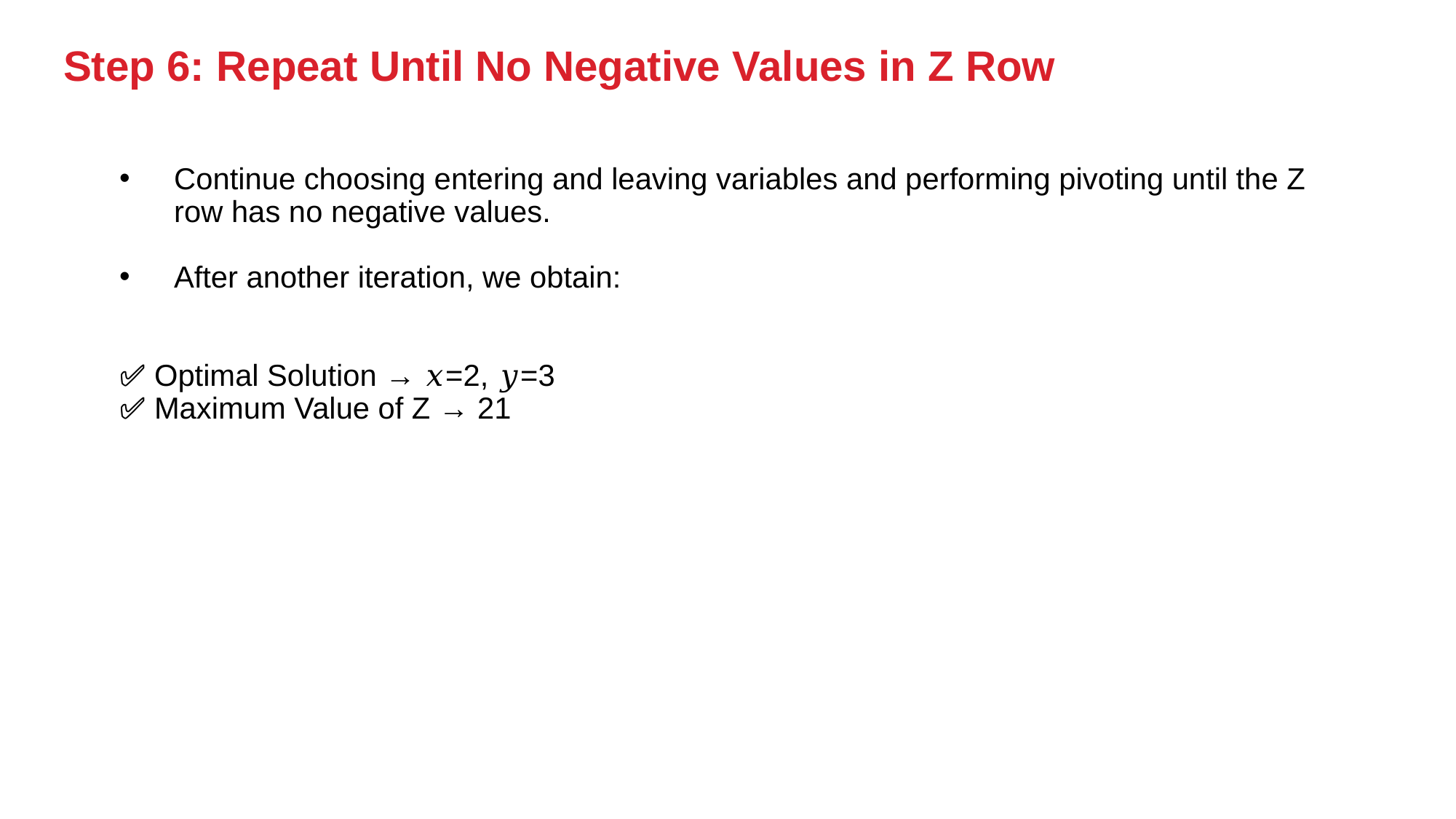

# Step 6: Repeat Until No Negative Values in Z Row
Continue choosing entering and leaving variables and performing pivoting until the Z row has no negative values.

After another iteration, we obtain:

✅ Optimal Solution → 𝑥=2, 𝑦=3
✅ Maximum Value of Z → 21